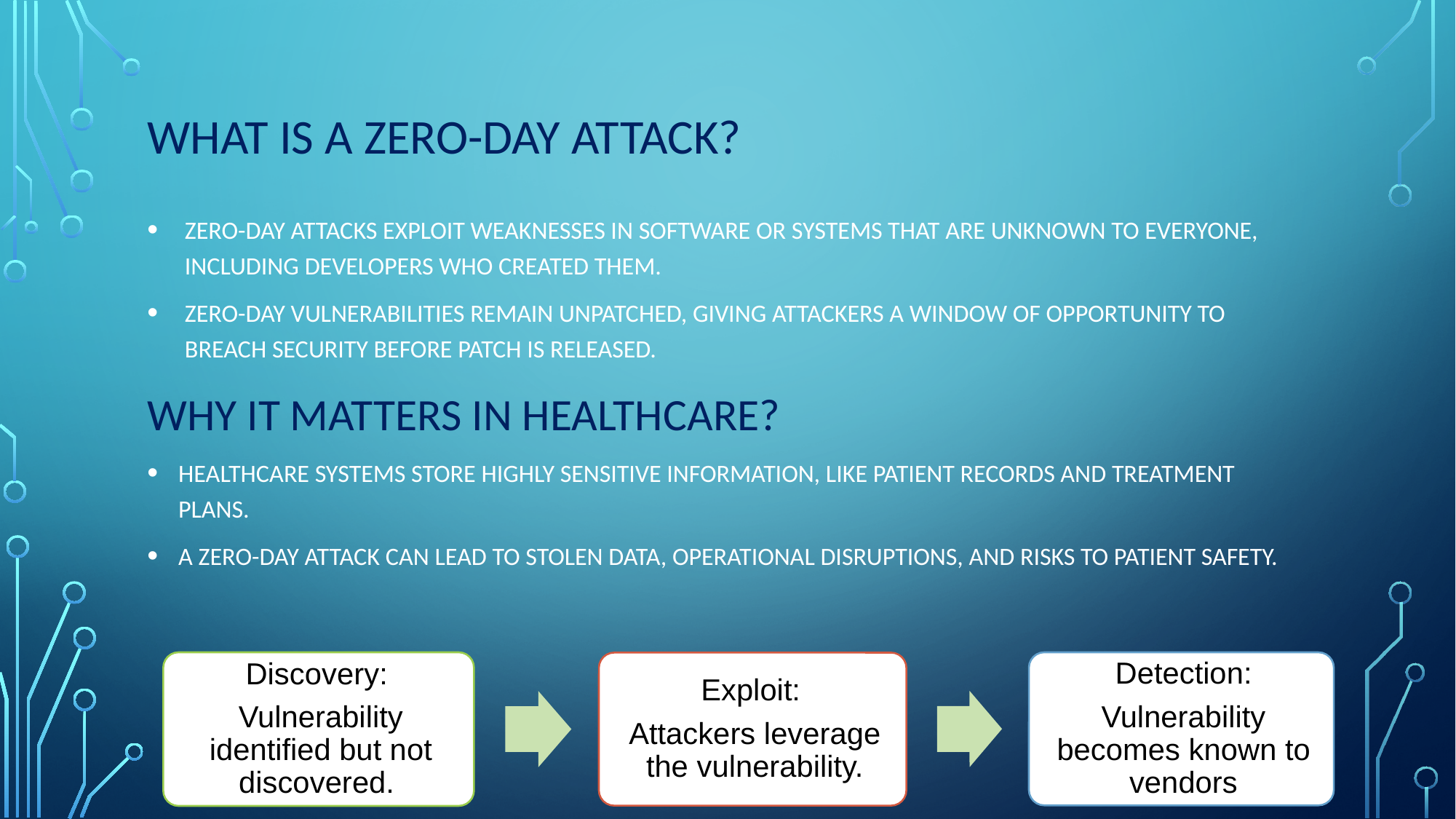

# What is a zero-day attack?
Zero-day Attacks exploit weaknesses in software or systems that are unknown to everyone, including developers who created them.
Zero-day Vulnerabilities remain unpatched, giving attackers a window of opportunity to breach security before patch is released.
WHY IT MATTERS in HEALTHCARE?
Healthcare systems store highly sensitive information, like patient records and treatment plans.
A zero-day attack can lead to stolen data, operational disruptions, and risks to patient safety.

Discovery:
Vulnerability identified but not discovered.

Exploit:
Attackers leverage the vulnerability.

Detection:
Vulnerability becomes known to vendors